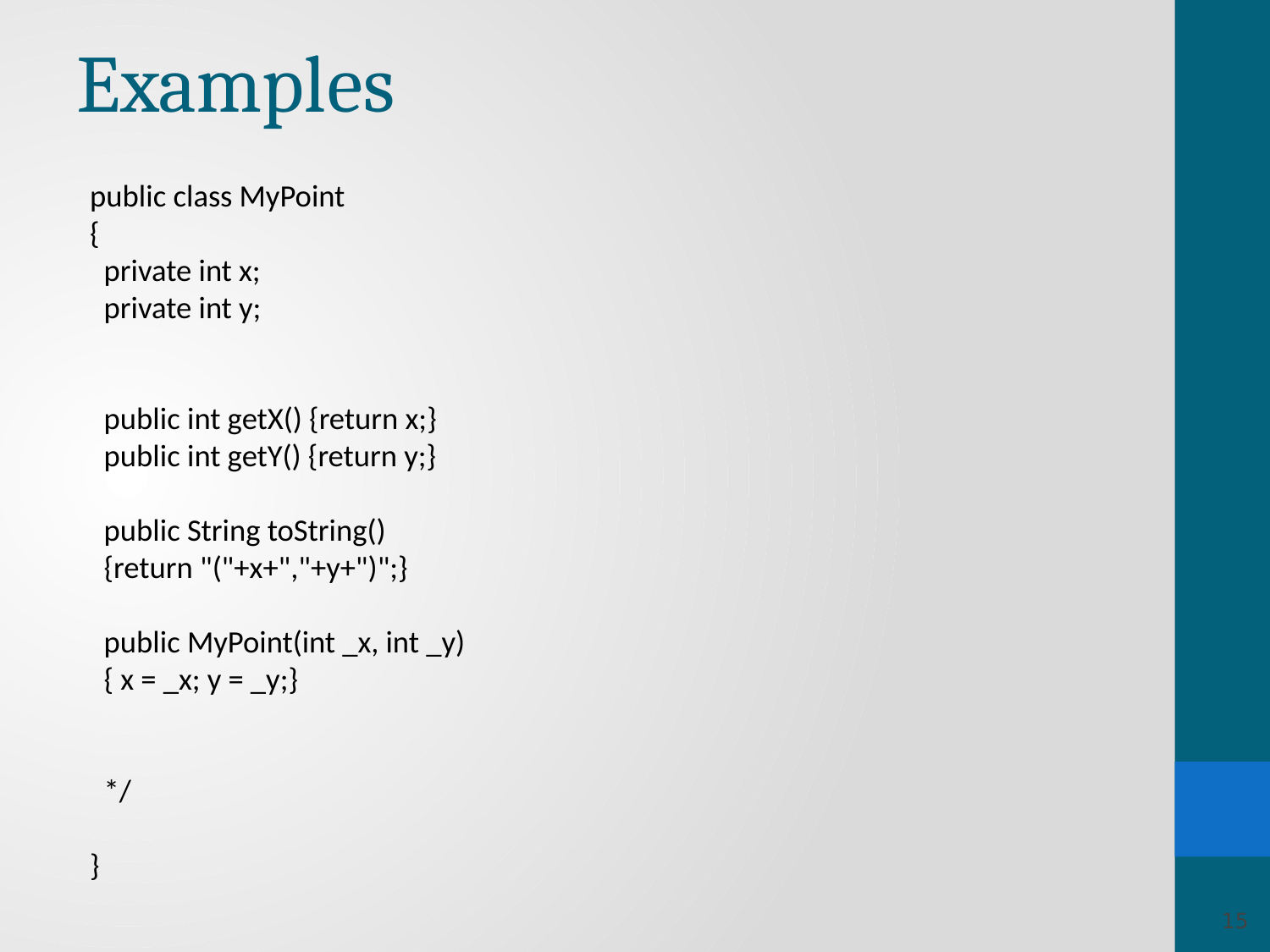

# Examples
public class MyPoint
{
  private int x;
  private int y;
  public int getX() {return x;}
  public int getY() {return y;}
  public String toString()
  {return "("+x+","+y+")";}
  public MyPoint(int _x, int _y)
  { x = _x; y = _y;}
  */
}